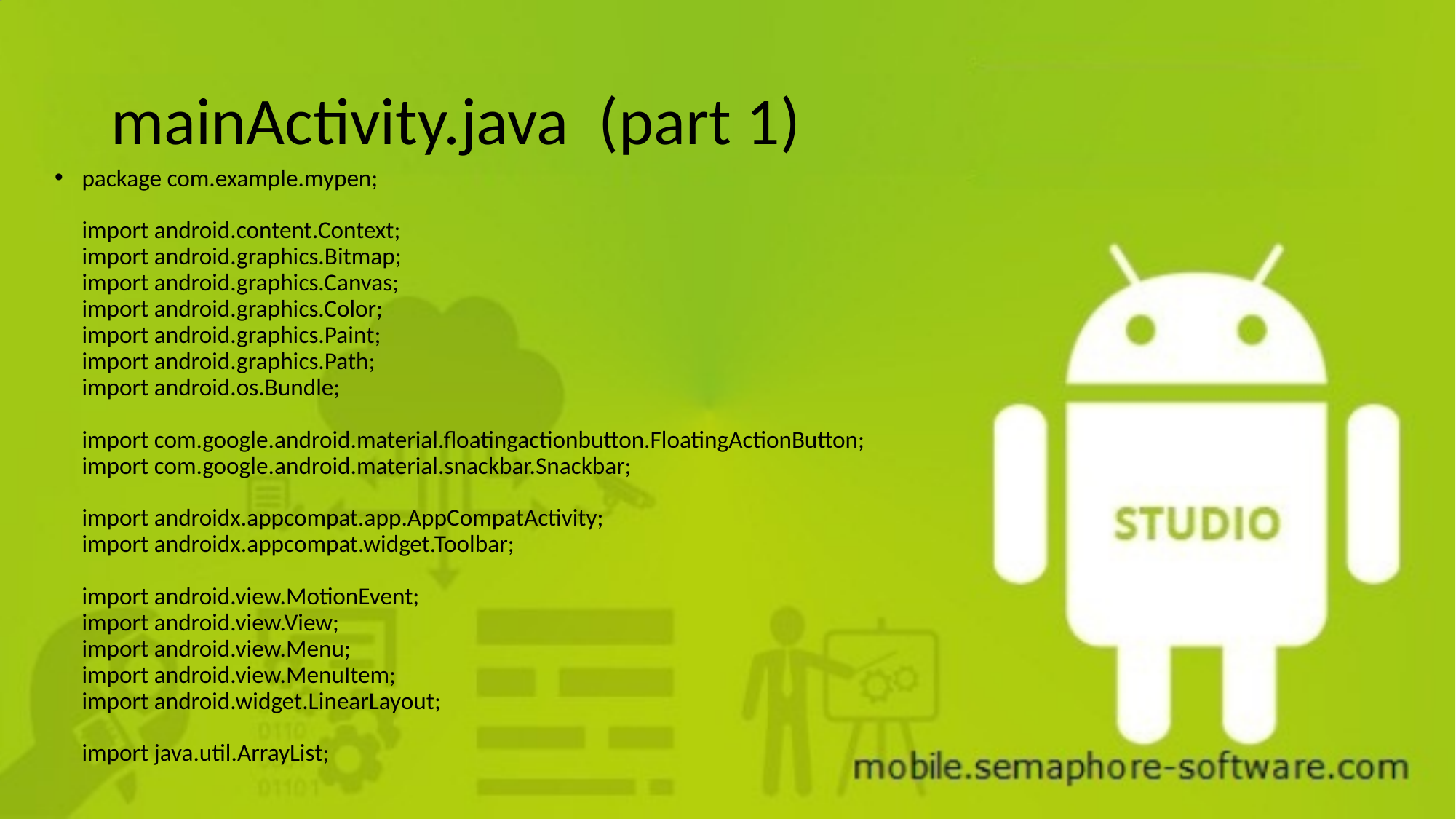

# mainActivity.java  (part 1)
package com.example.mypen;
import android.content.Context;
import android.graphics.Bitmap;
import android.graphics.Canvas;
import android.graphics.Color;
import android.graphics.Paint;
import android.graphics.Path;
import android.os.Bundle;
import com.google.android.material.floatingactionbutton.FloatingActionButton;
import com.google.android.material.snackbar.Snackbar;
import androidx.appcompat.app.AppCompatActivity;
import androidx.appcompat.widget.Toolbar;
import android.view.MotionEvent;
import android.view.View;
import android.view.Menu;
import android.view.MenuItem;
import android.widget.LinearLayout;
import java.util.ArrayList;